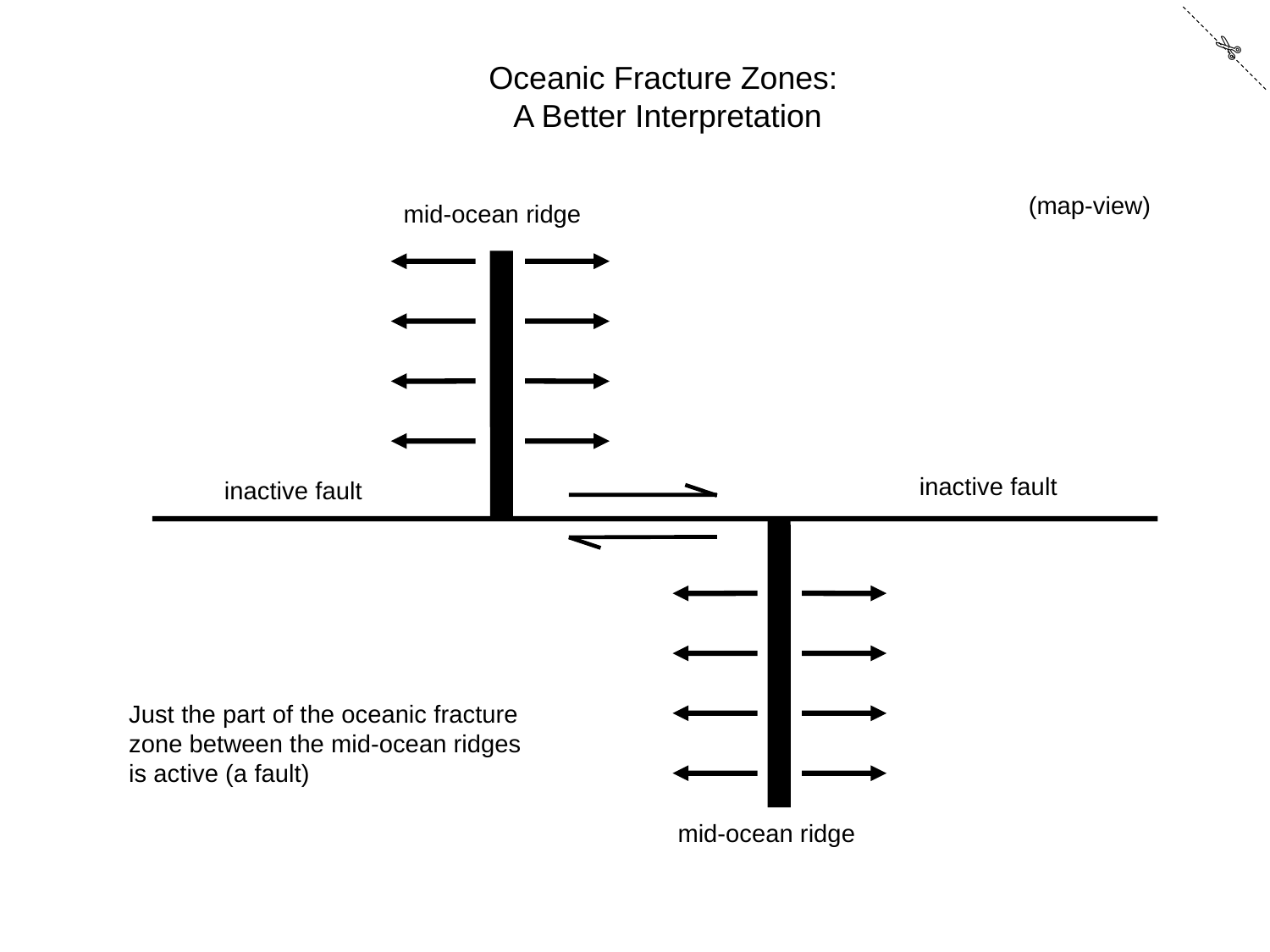

✄
Oceanic Fracture Zones:
A Better Interpretation
(map-view)
mid-ocean ridge

inactive fault
inactive fault

Just the part of the oceanic fracture zone between the mid-ocean ridges is active (a fault)
mid-ocean ridge